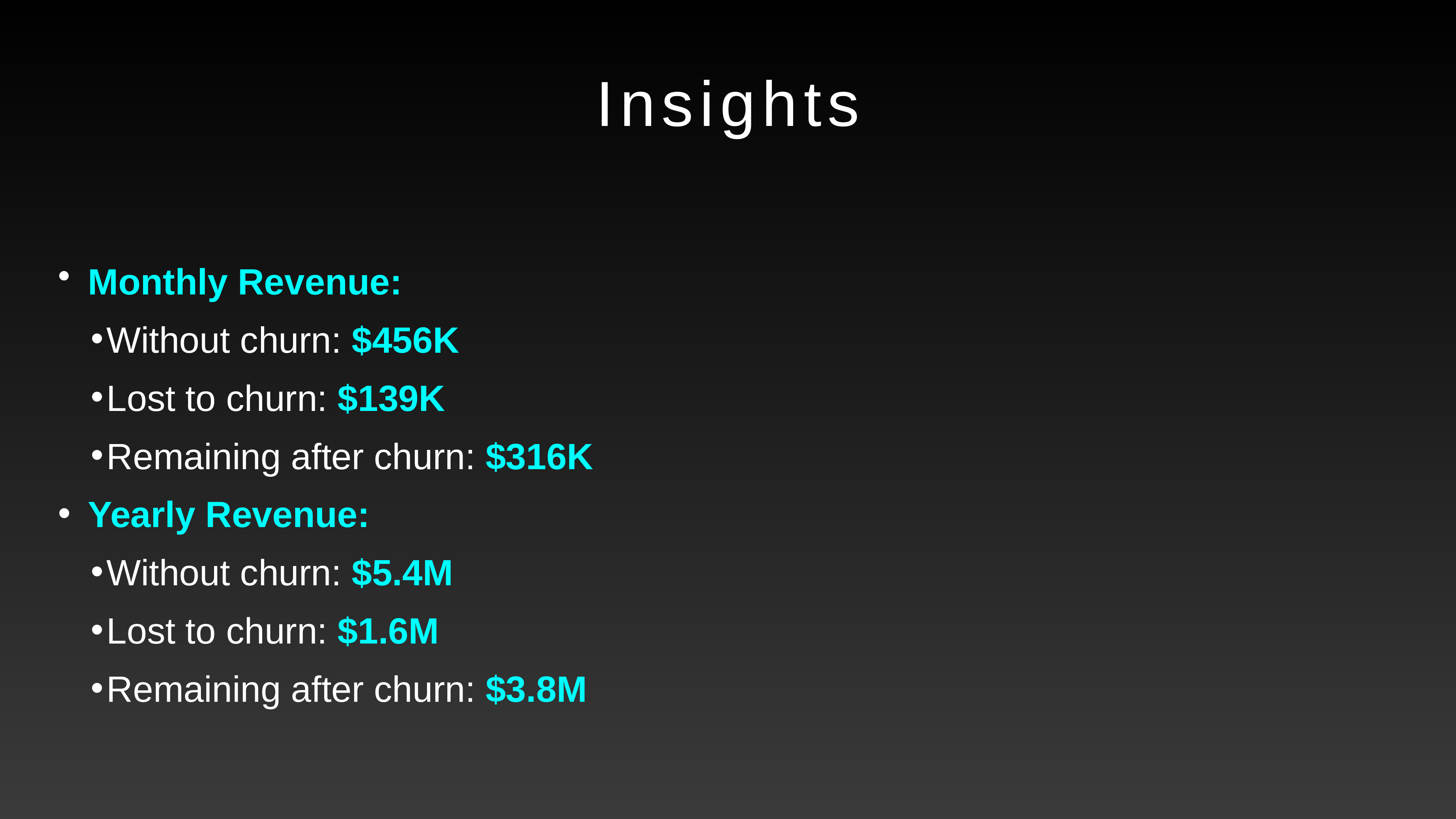

# Insights
Monthly Revenue:
Without churn: $456K
Lost to churn: $139K
Remaining after churn: $316K
Yearly Revenue:
Without churn: $5.4M
Lost to churn: $1.6M
Remaining after churn: $3.8M